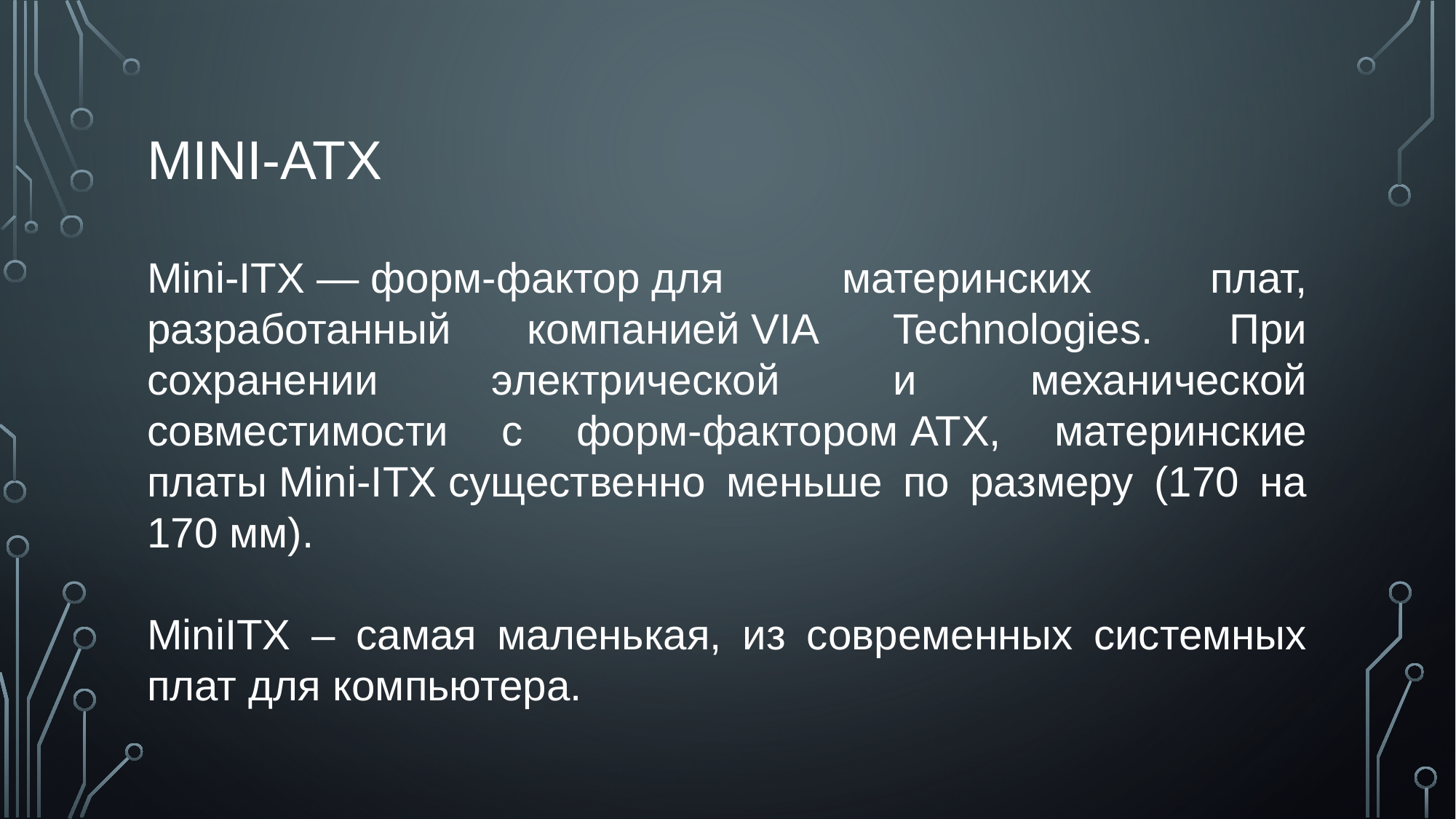

# Mini-ATX
Mini-ITX — форм-фактор для материнских плат, разработанный компанией VIA Technologies. При сохранении электрической и механической совместимости с форм-фактором ATX, материнские платы Mini-ITX существенно меньше по размеру (170 на 170 мм).

MiniITX – самая маленькая, из современных системных плат для компьютера.